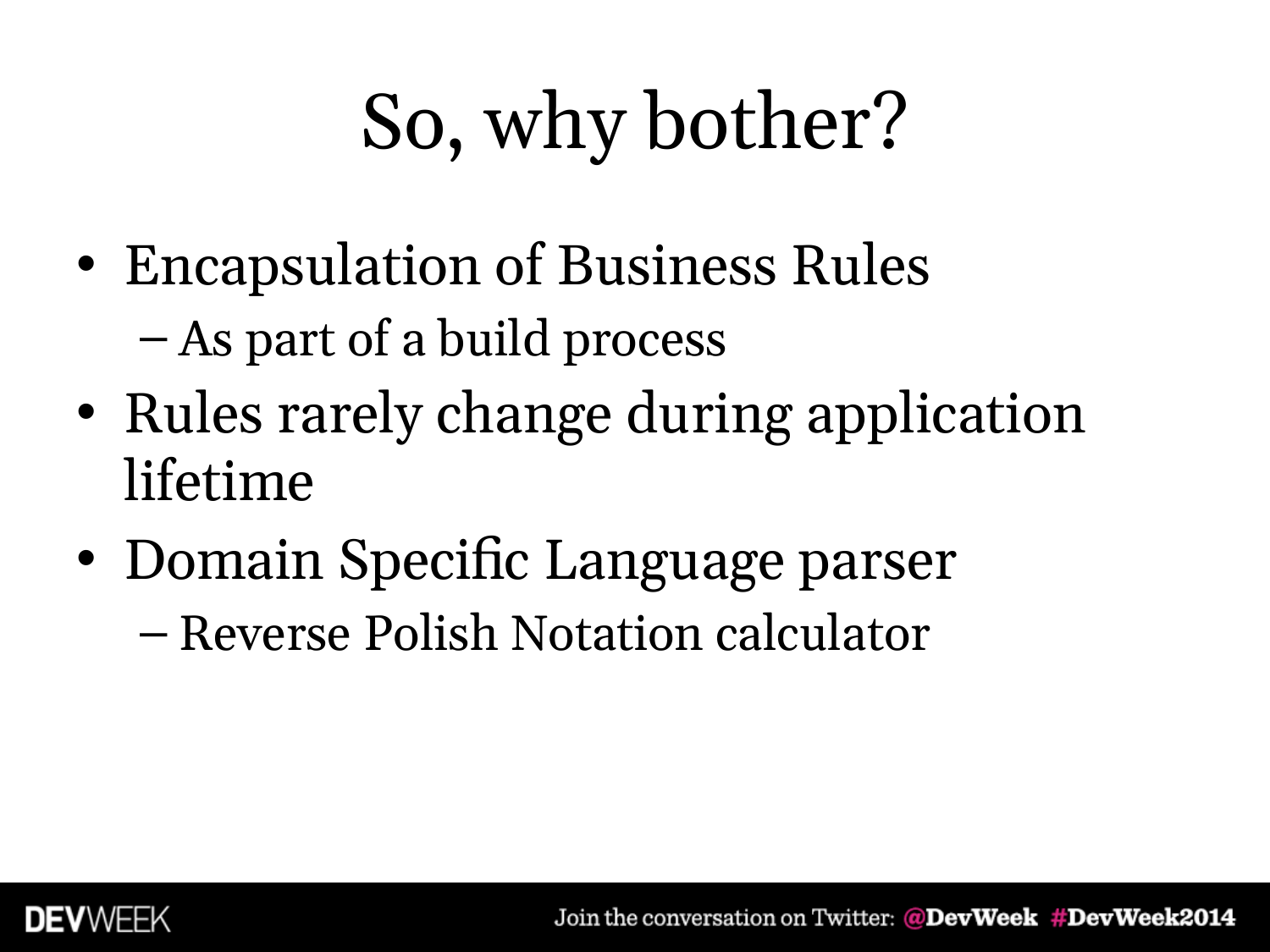

# So, why bother?
Encapsulation of Business Rules
As part of a build process
Rules rarely change during application lifetime
Domain Specific Language parser
Reverse Polish Notation calculator